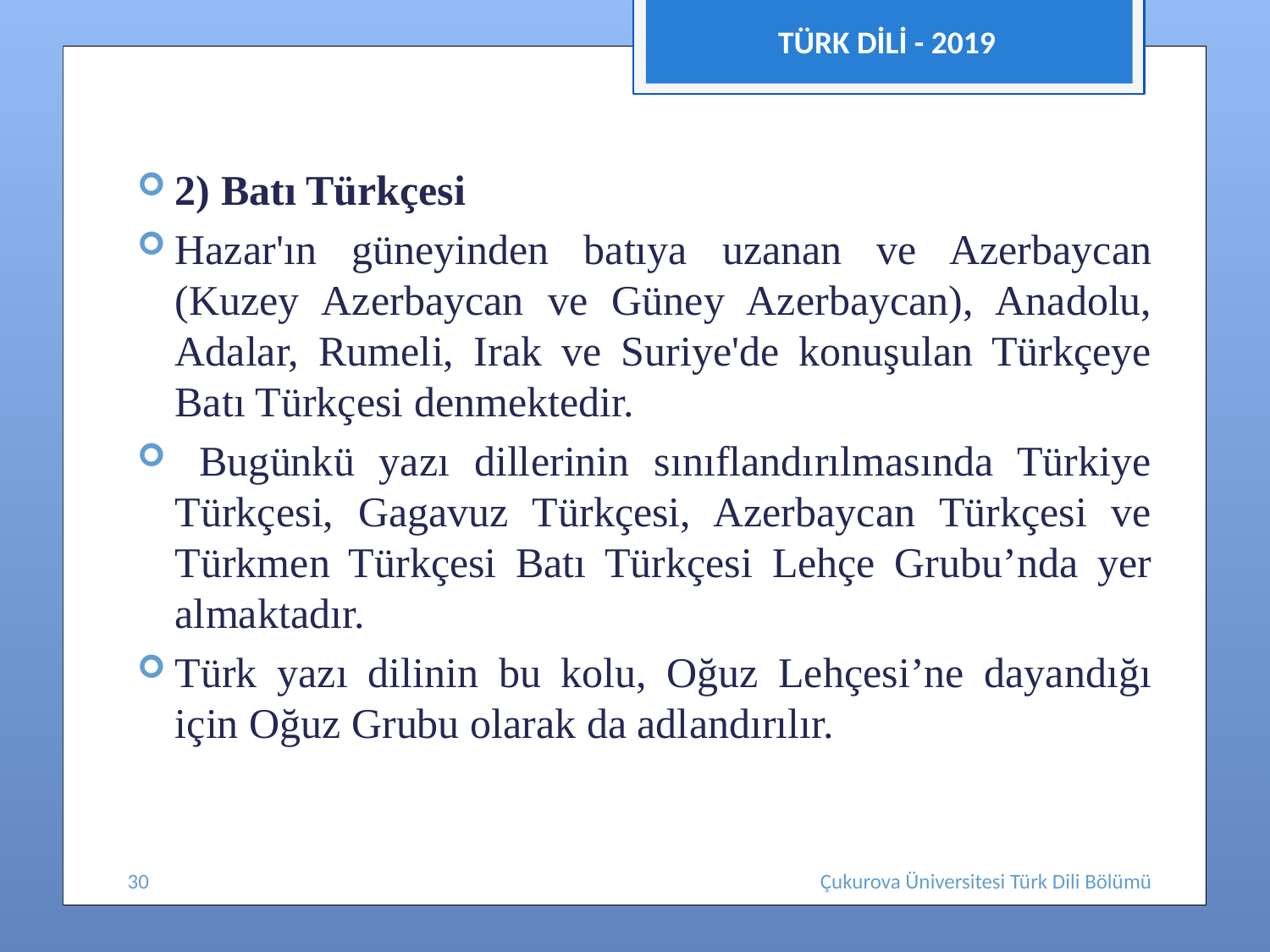

TÜRK DİLİ - 2019
2) Batı Türkçesi
Hazar'ın güneyinden batıya uzanan ve Azerbaycan (Kuzey Azerbaycan ve Güney Azerbaycan), Anadolu, Adalar, Rumeli, Irak ve Suriye'de konuşulan Türkçeye Batı Türkçesi denmektedir.
 Bugünkü yazı dillerinin sınıflandırılmasında Türkiye Türkçesi, Gagavuz Türkçesi, Azerbaycan Türkçesi ve Türkmen Türkçesi Batı Türkçesi Lehçe Grubu’nda yer almaktadır.
Türk yazı dilinin bu kolu, Oğuz Lehçesi’ne dayandığı için Oğuz Grubu olarak da adlandırılır.

#
30
Çukurova Üniversitesi Türk Dili Bölümü